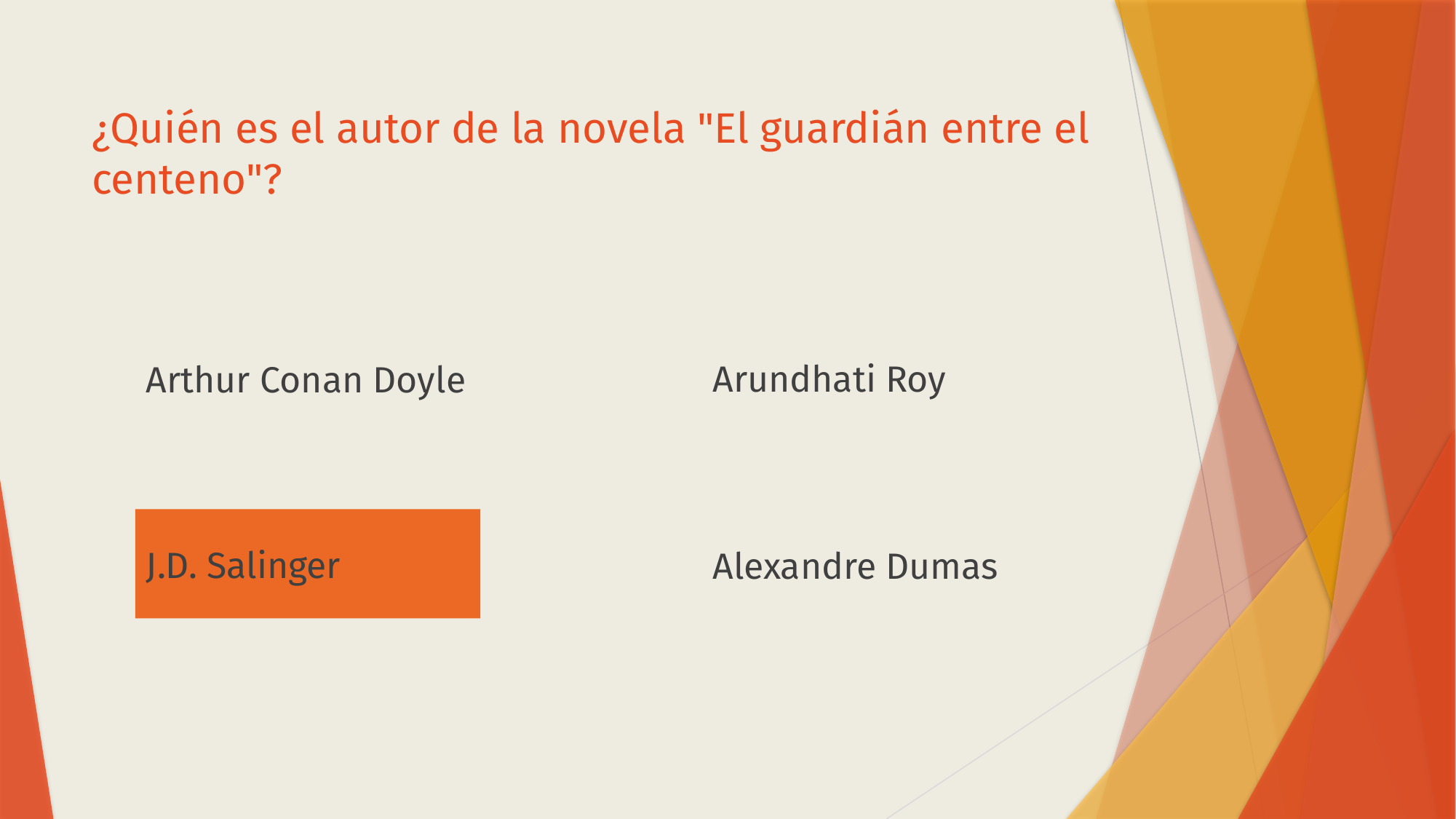

# ¿Quién es el autor de la novela "El guardián entre el centeno"?
Arundhati Roy
Arthur Conan Doyle
J.D. Salinger
Alexandre Dumas